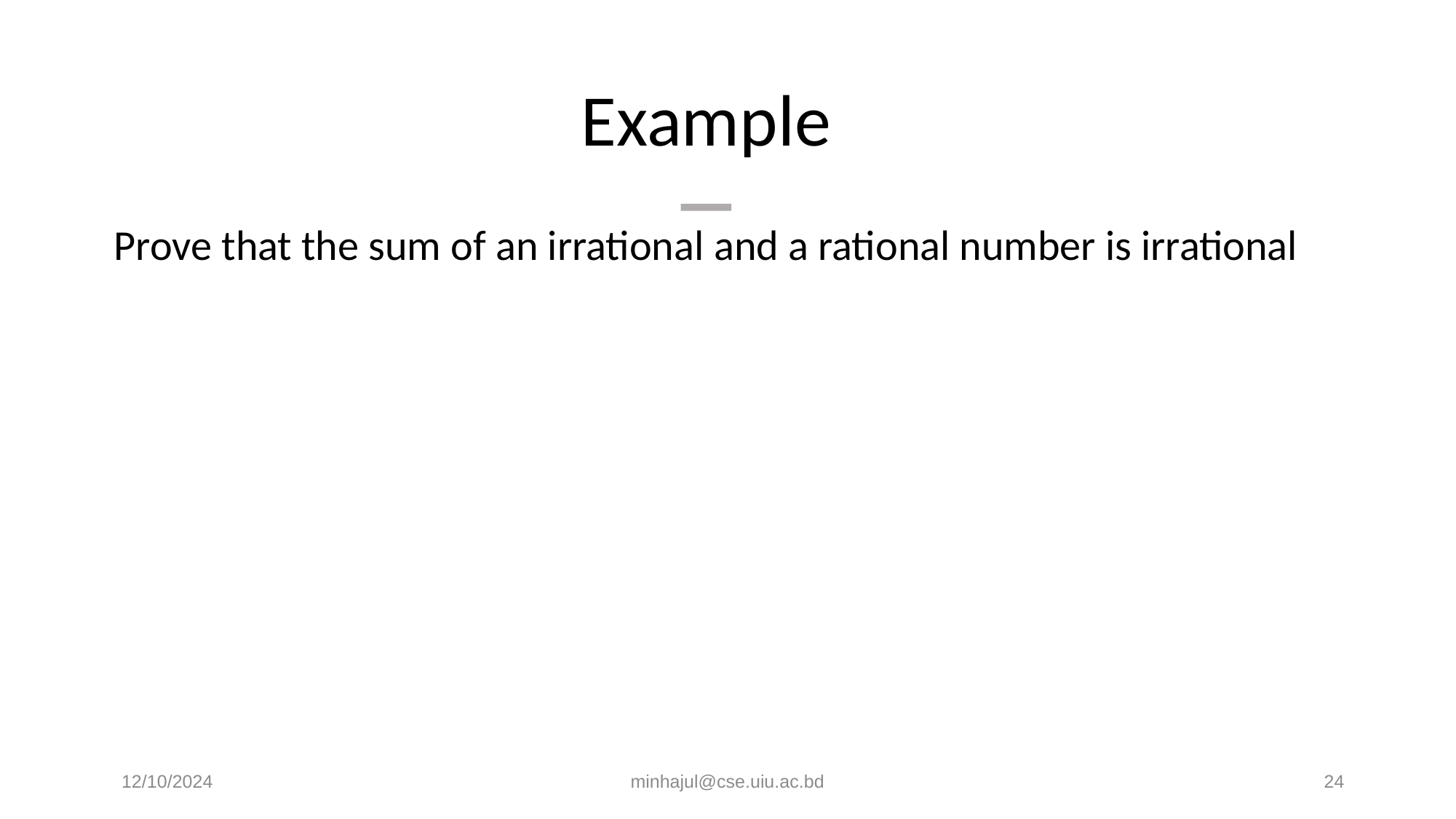

# Example
Prove that the sum of an irrational and a rational number is irrational
12/10/2024
minhajul@cse.uiu.ac.bd
24